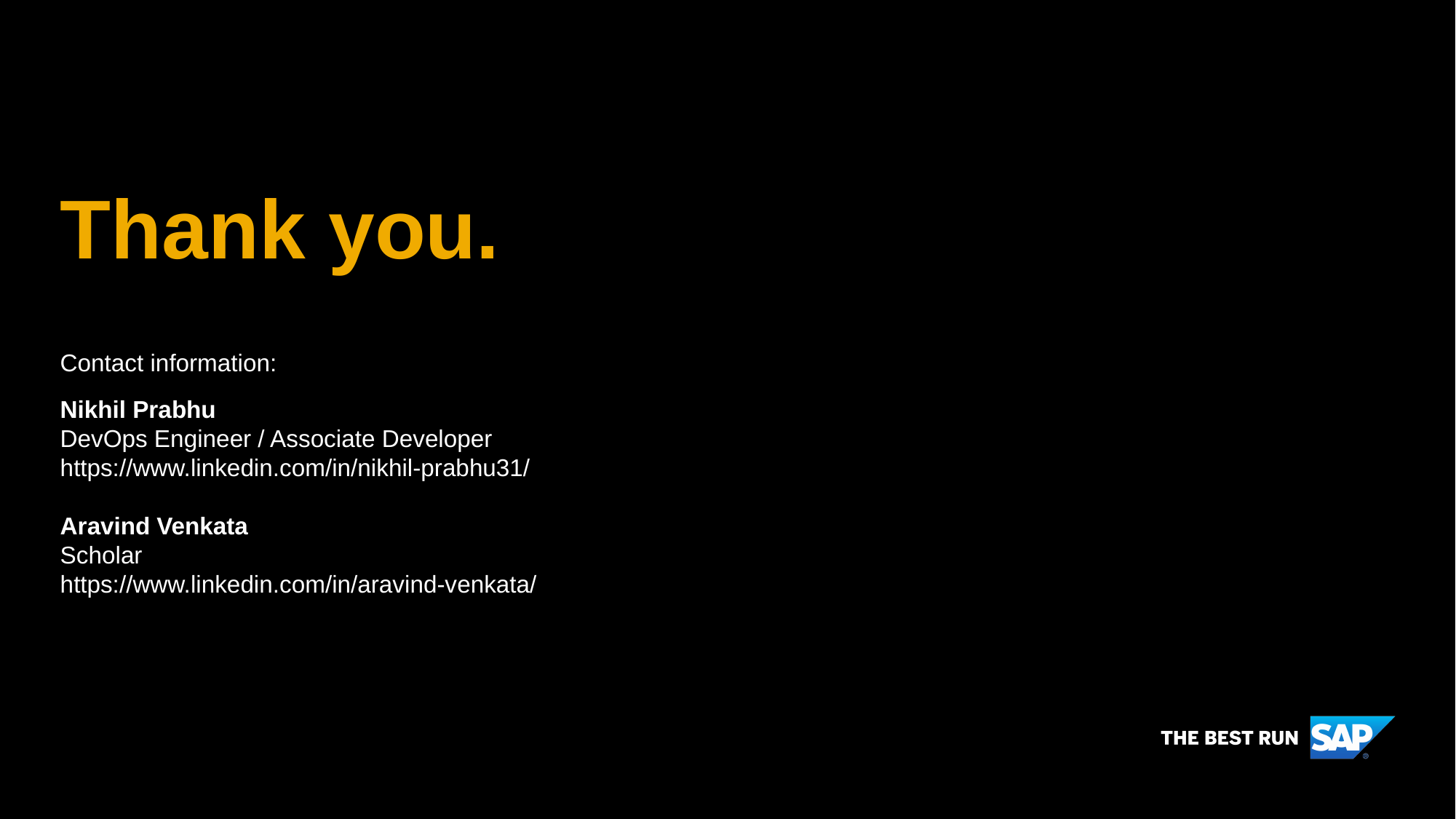

Thank you.
Contact information:
Nikhil Prabhu
DevOps Engineer / Associate Developer
https://www.linkedin.com/in/nikhil-prabhu31/

Aravind Venkata
Scholar
https://www.linkedin.com/in/aravind-venkata/